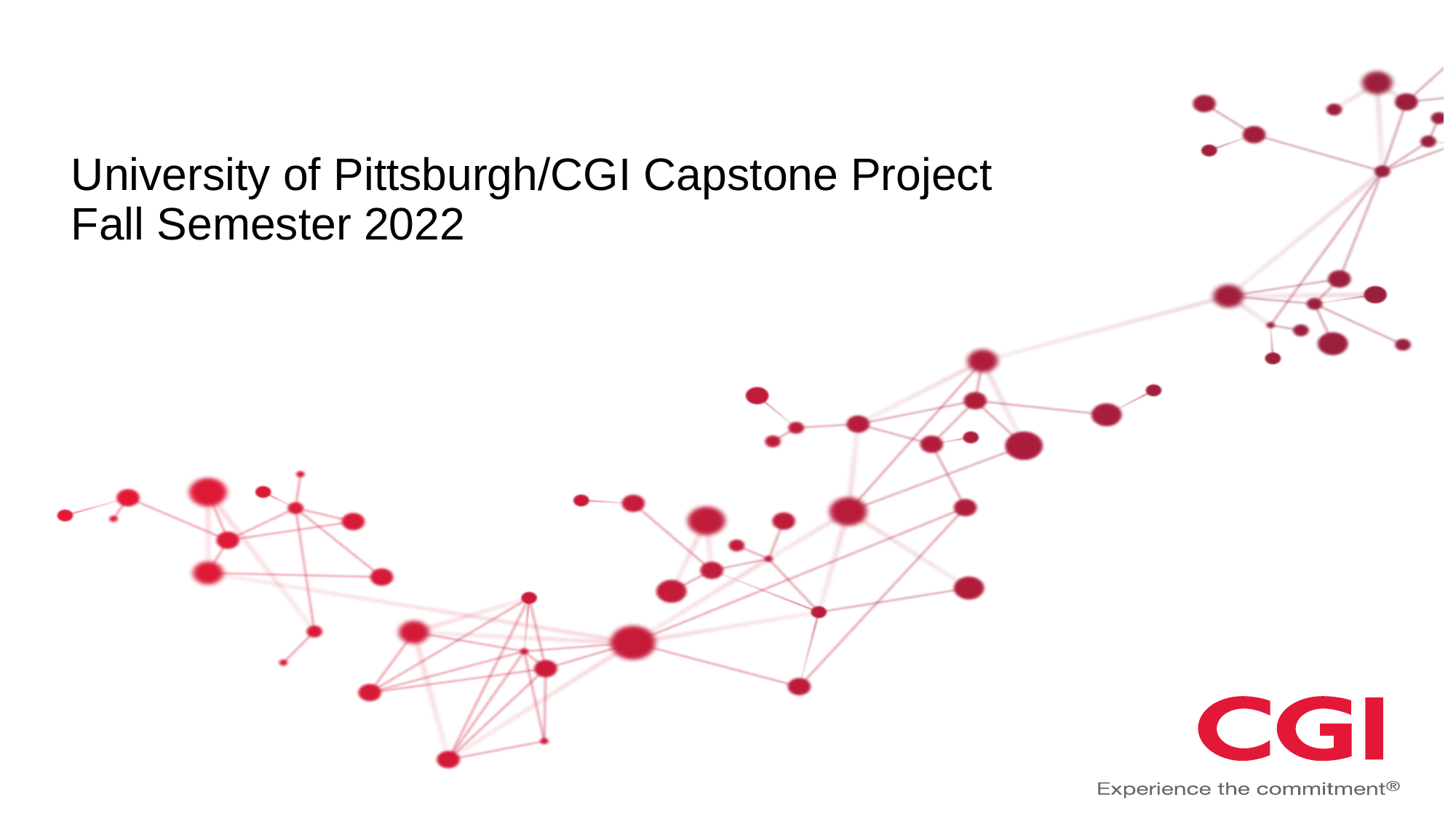

# University of Pittsburgh/CGI Capstone Project Fall Semester 2022